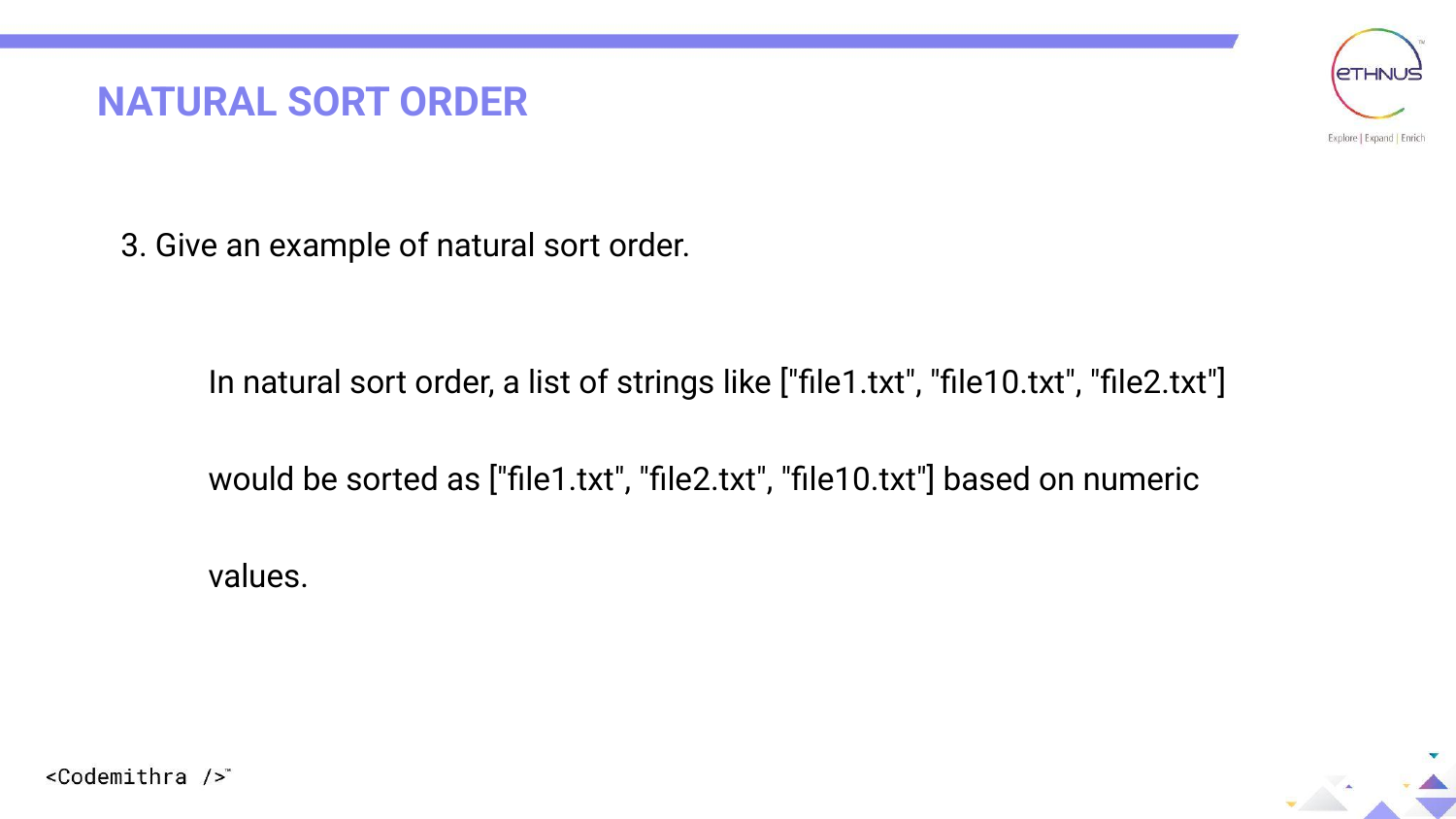

NATURAL SORT ORDER
3. Give an example of natural sort order.
In natural sort order, a list of strings like ["file1.txt", "file10.txt", "file2.txt"] would be sorted as ["file1.txt", "file2.txt", "file10.txt"] based on numeric values.